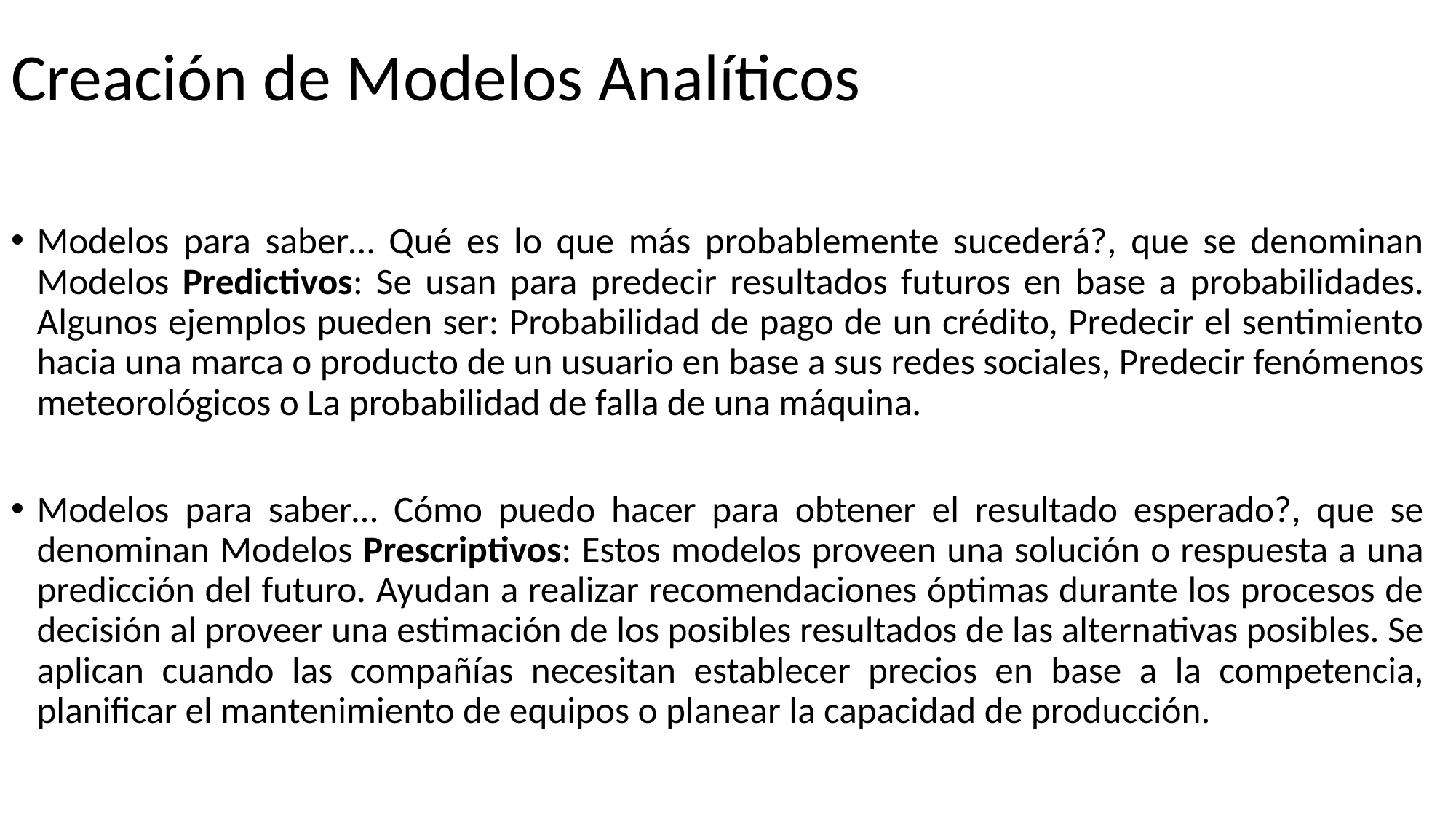

# Creación de Modelos Analíticos

Modelos para saber… Qué es lo que más probablemente sucederá?, que se denominan Modelos Predictivos: Se usan para predecir resultados futuros en base a probabilidades. Algunos ejemplos pueden ser: Probabilidad de pago de un crédito, Predecir el sentimiento hacia una marca o producto de un usuario en base a sus redes sociales, Predecir fenómenos meteorológicos o La probabilidad de falla de una máquina.

Modelos para saber… Cómo puedo hacer para obtener el resultado esperado?, que se denominan Modelos Prescriptivos: Estos modelos proveen una solución o respuesta a una predicción del futuro. Ayudan a realizar recomendaciones óptimas durante los procesos de decisión al proveer una estimación de los posibles resultados de las alternativas posibles. Se aplican cuando las compañías necesitan establecer precios en base a la competencia, planificar el mantenimiento de equipos o planear la capacidad de producción.